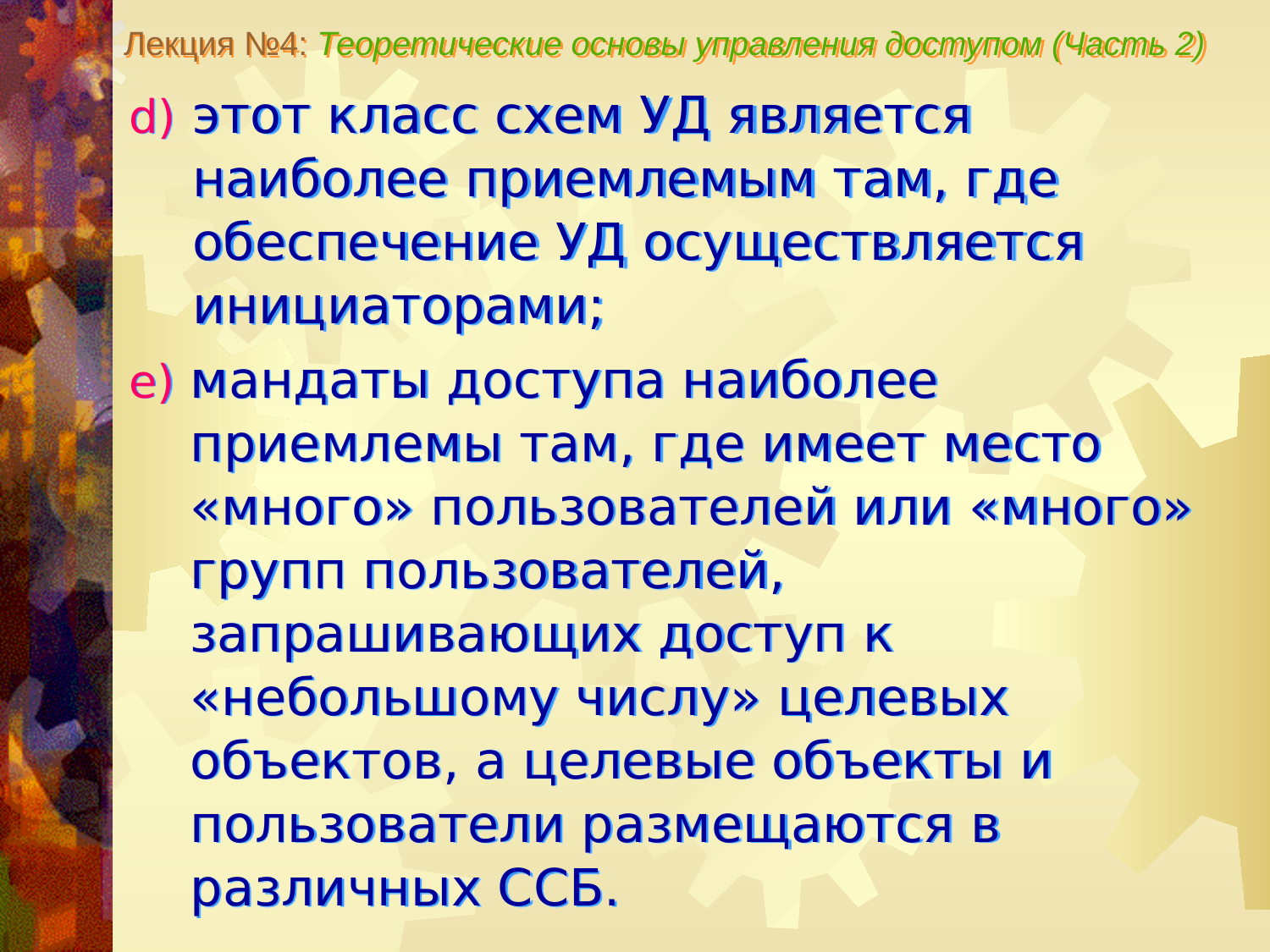

Лекция №4: Теоретические основы управления доступом (Часть 2)
этот класс схем УД является наиболее приемлемым там, где обеспечение УД осуществляется инициаторами;
мандаты доступа наиболее приемлемы там, где имеет место «много» пользователей или «много» групп пользователей, запрашивающих доступ к «небольшому числу» целевых объектов, а целевые объекты и пользователи размещаются в различных ССБ.